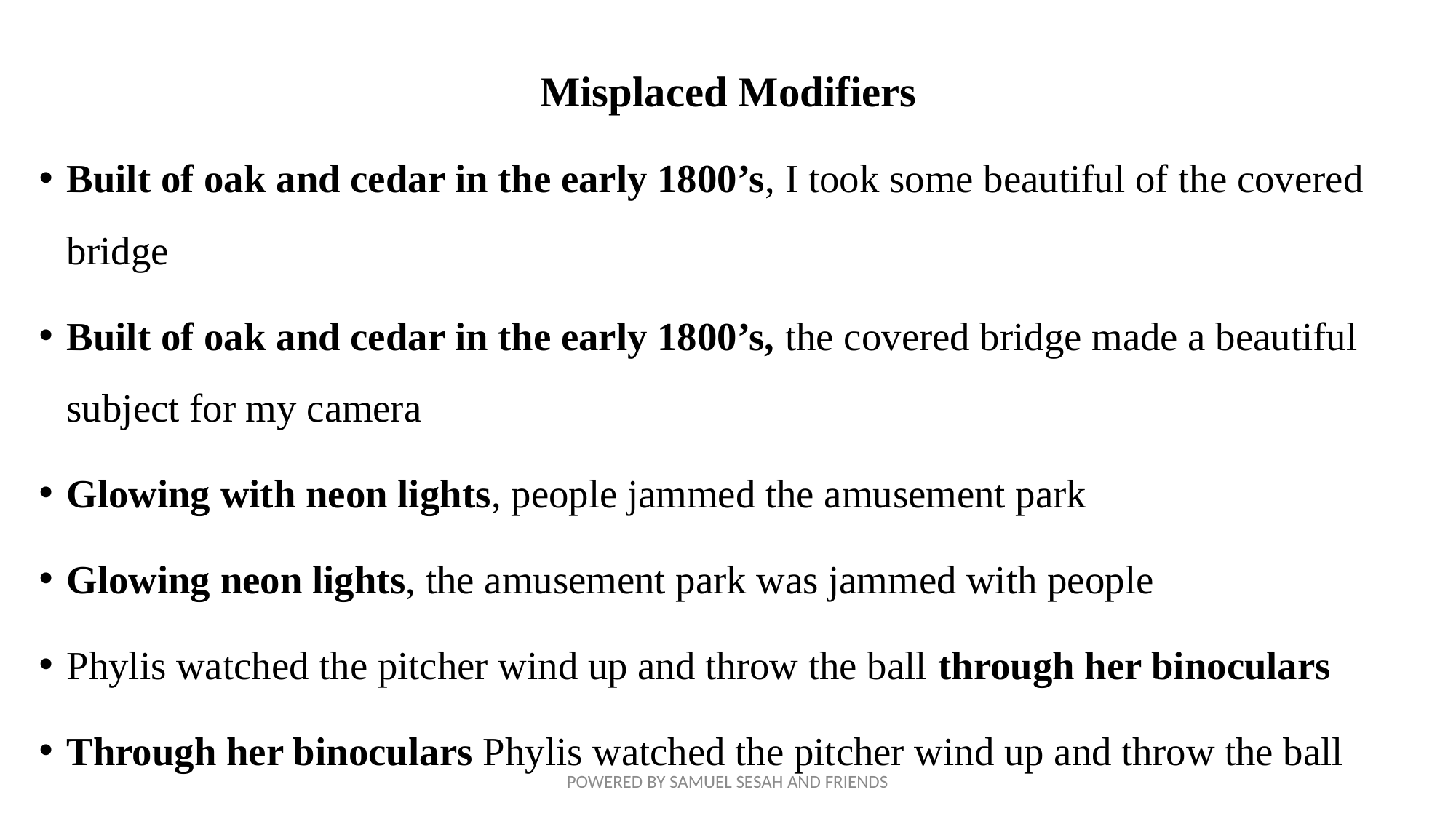

Misplaced Modifiers
Built of oak and cedar in the early 1800’s, I took some beautiful of the covered bridge
Built of oak and cedar in the early 1800’s, the covered bridge made a beautiful subject for my camera
Glowing with neon lights, people jammed the amusement park
Glowing neon lights, the amusement park was jammed with people
Phylis watched the pitcher wind up and throw the ball through her binoculars
Through her binoculars Phylis watched the pitcher wind up and throw the ball
POWERED BY SAMUEL SESAH AND FRIENDS